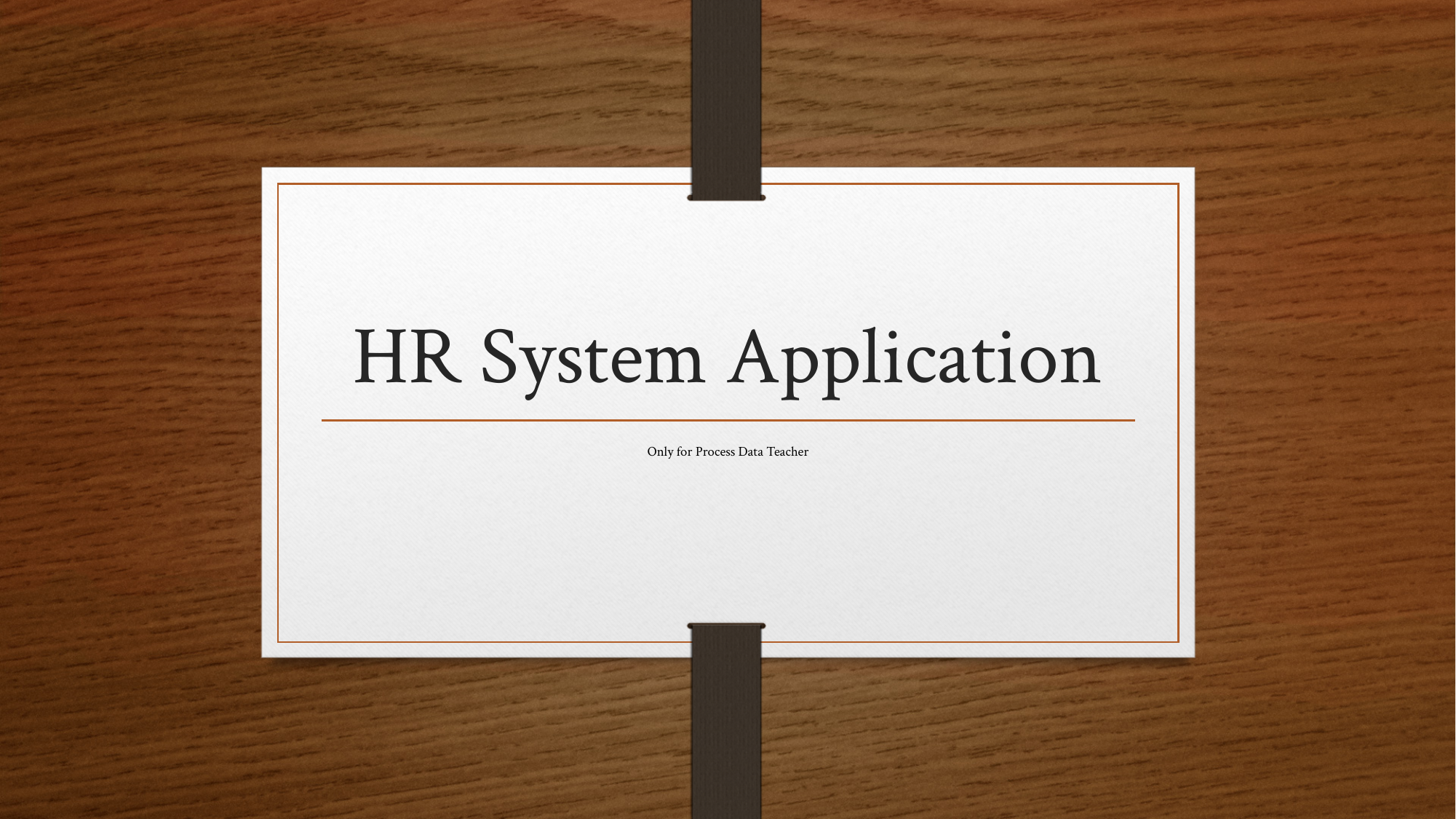

# HR System Application
Only for Process Data Teacher